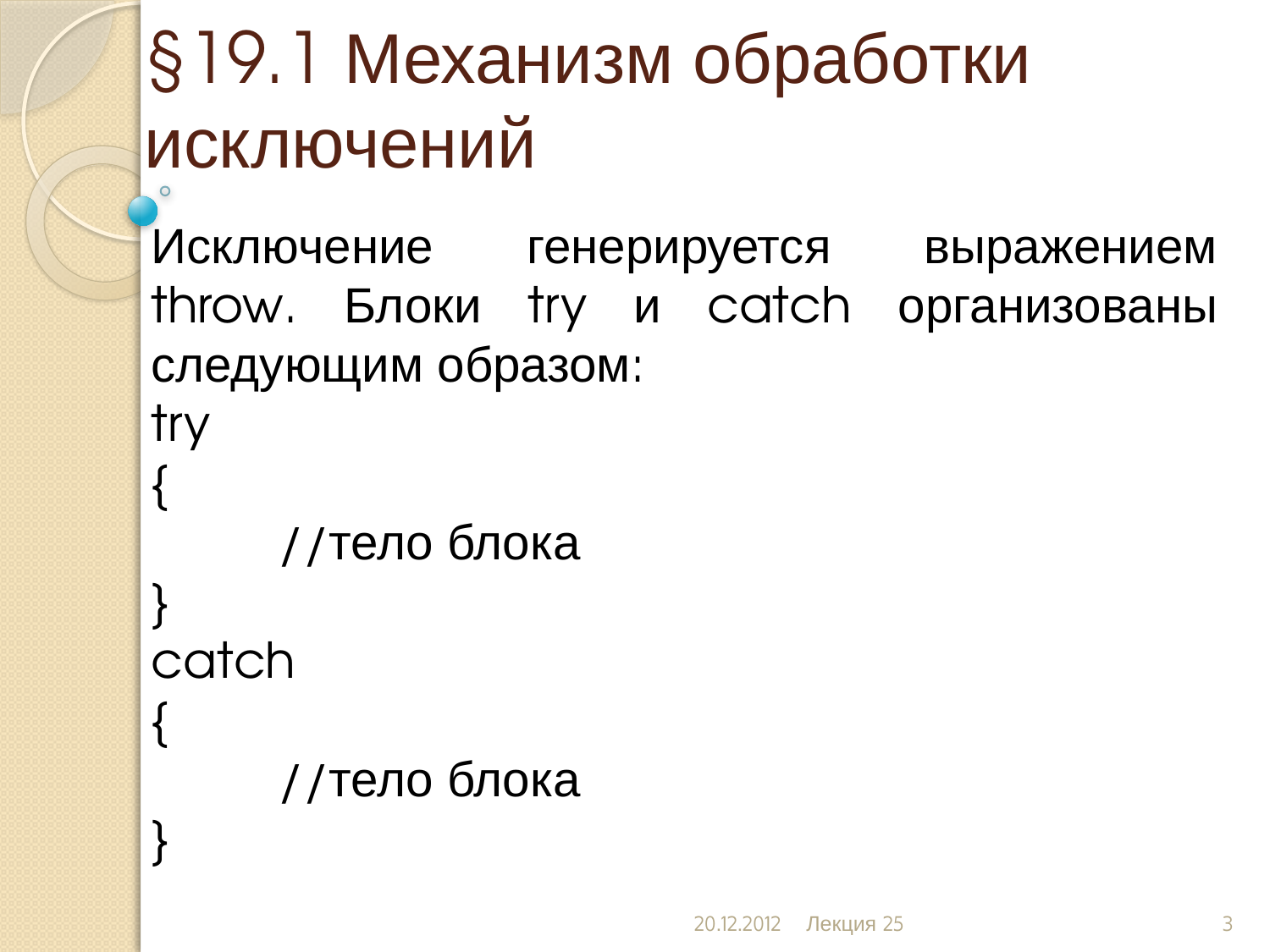

# §19.1 Механизм обработки исключений
Исключение генерируется выражением throw. Блоки try и catch организованы следующим образом:
try
{
	//тело блока
}
catch
{
	//тело блока
}
20.12.2012
Лекция 25
3